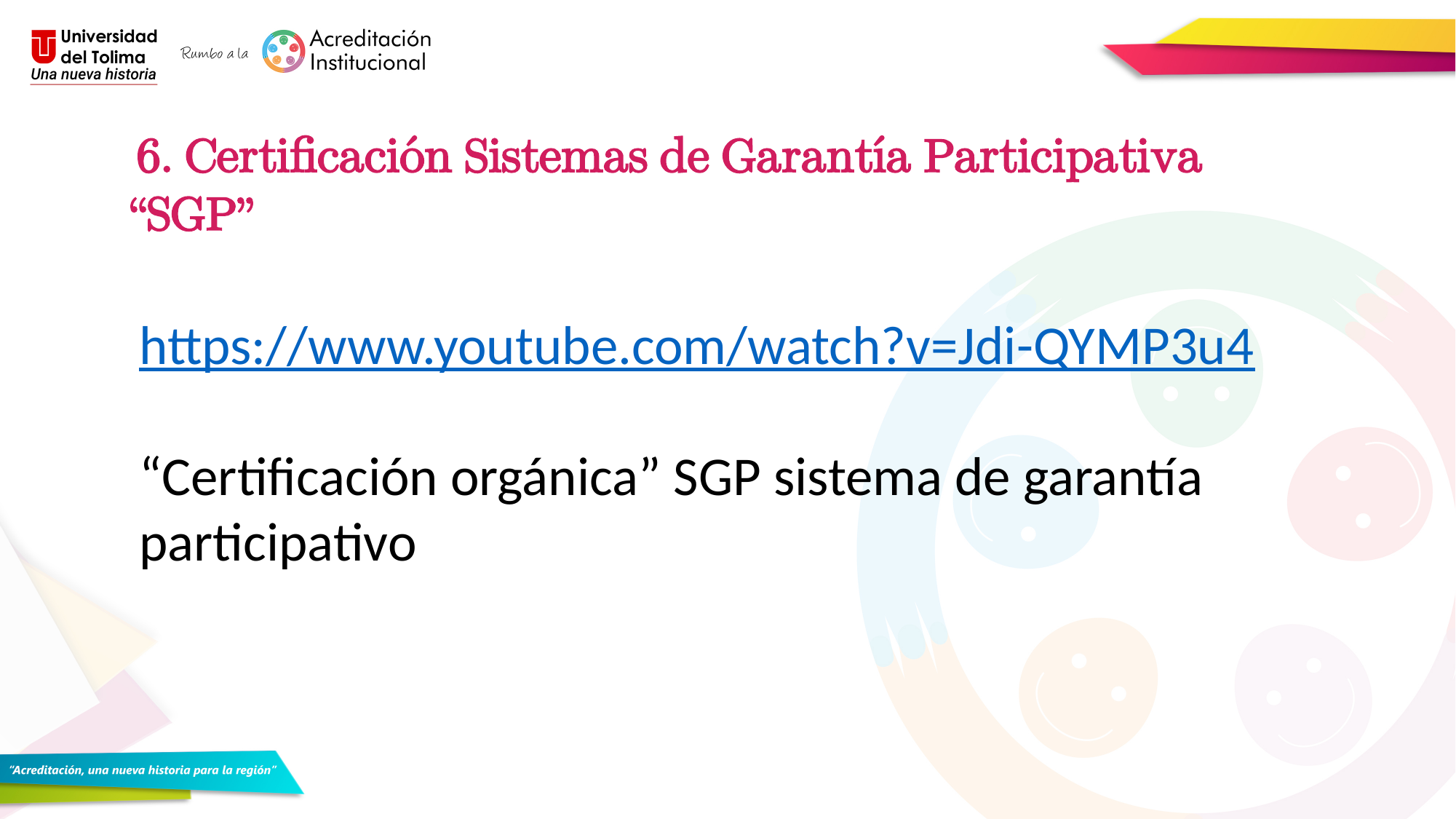

6. Certificación Sistemas de Garantía Participativa “SGP”

https://www.youtube.com/watch?v=Jdi-QYMP3u4

“Certificación orgánica” SGP sistema de garantía participativo